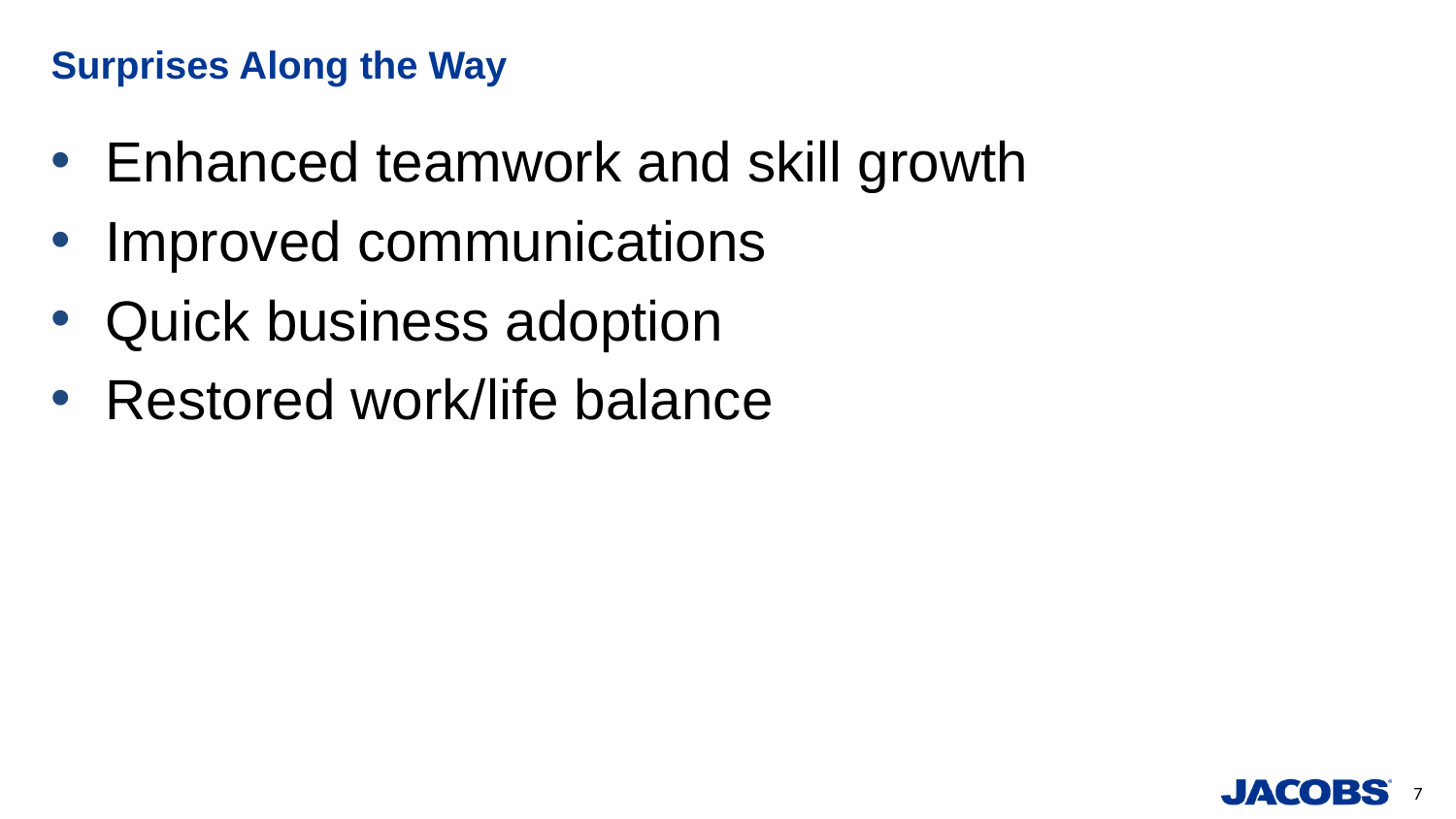

# Surprises Along the Way
Enhanced teamwork and skill growth
Improved communications
Quick business adoption
Restored work/life balance
7